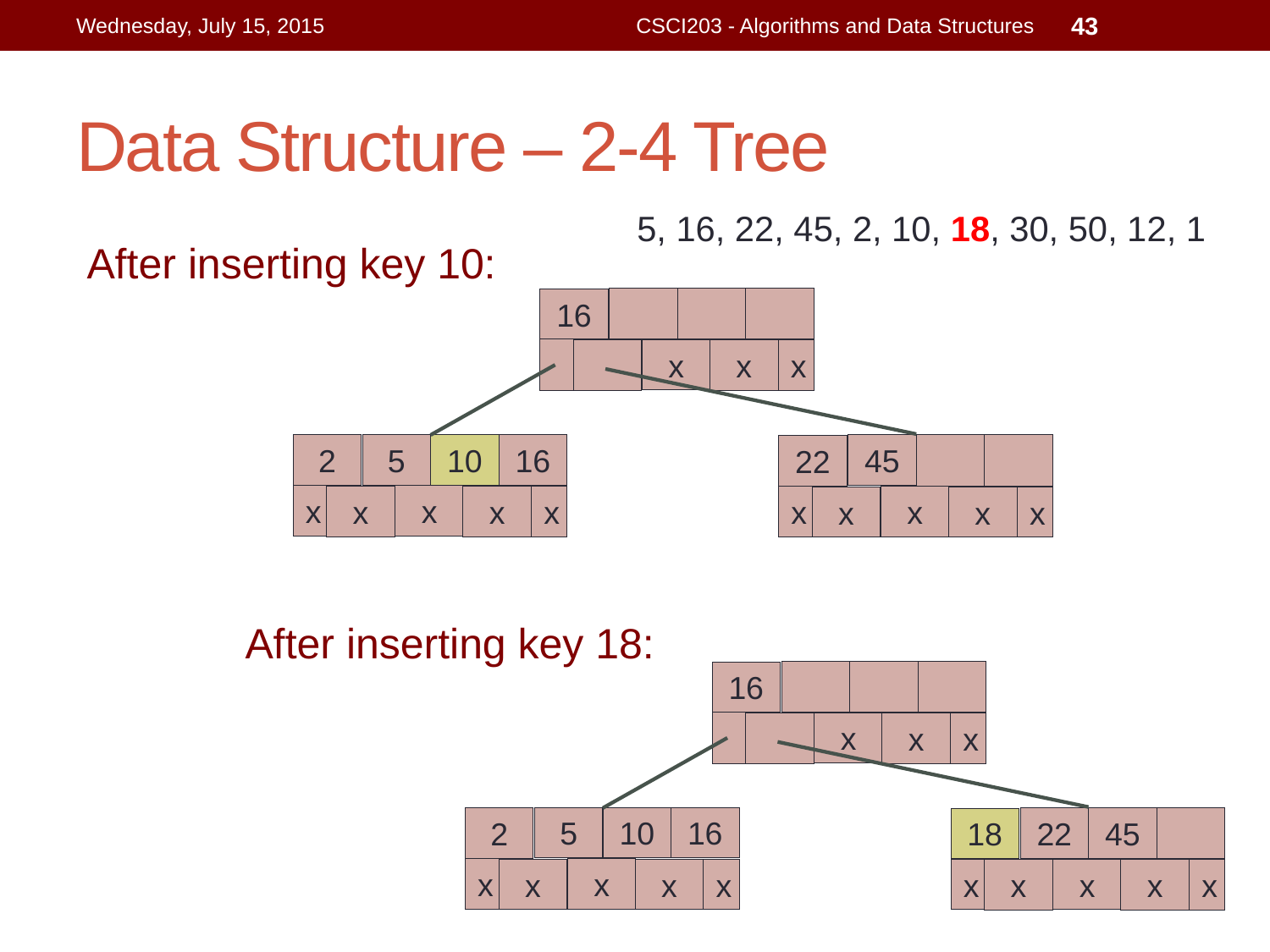

Wednesday, July 15, 2015
CSCI203 - Algorithms and Data Structures
43
# Data Structure – 2-4 Tree
5, 16, 22, 45, 2, 10, 18, 30, 50, 12, 1
5, 16, 22, 45, 2, 10, 18, 30, 50, 12, 1
After inserting key 10:

16

x

x
x
5
10
16
2
x
x
x
x
x
45

22
x
x
x
x
x
After inserting key 18:

16

x

x
x
5
10
16
2
x
x
x
x
x
22
45

18
x
x
x
x
x